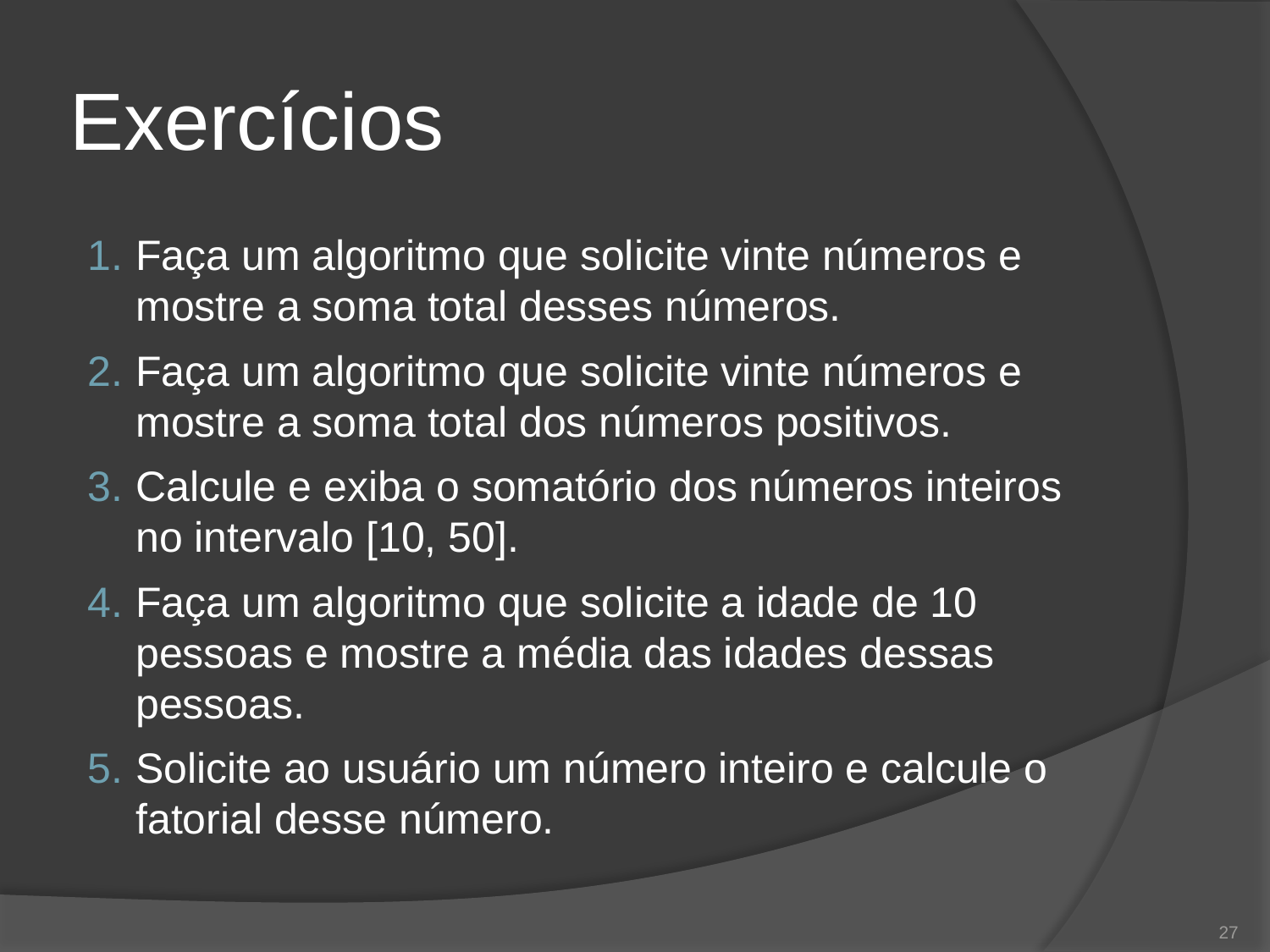

# Exercícios
Faça um algoritmo que solicite vinte números e mostre a soma total desses números.
Faça um algoritmo que solicite vinte números e mostre a soma total dos números positivos.
Calcule e exiba o somatório dos números inteiros no intervalo [10, 50].
Faça um algoritmo que solicite a idade de 10 pessoas e mostre a média das idades dessas pessoas.
Solicite ao usuário um número inteiro e calcule o fatorial desse número.
27